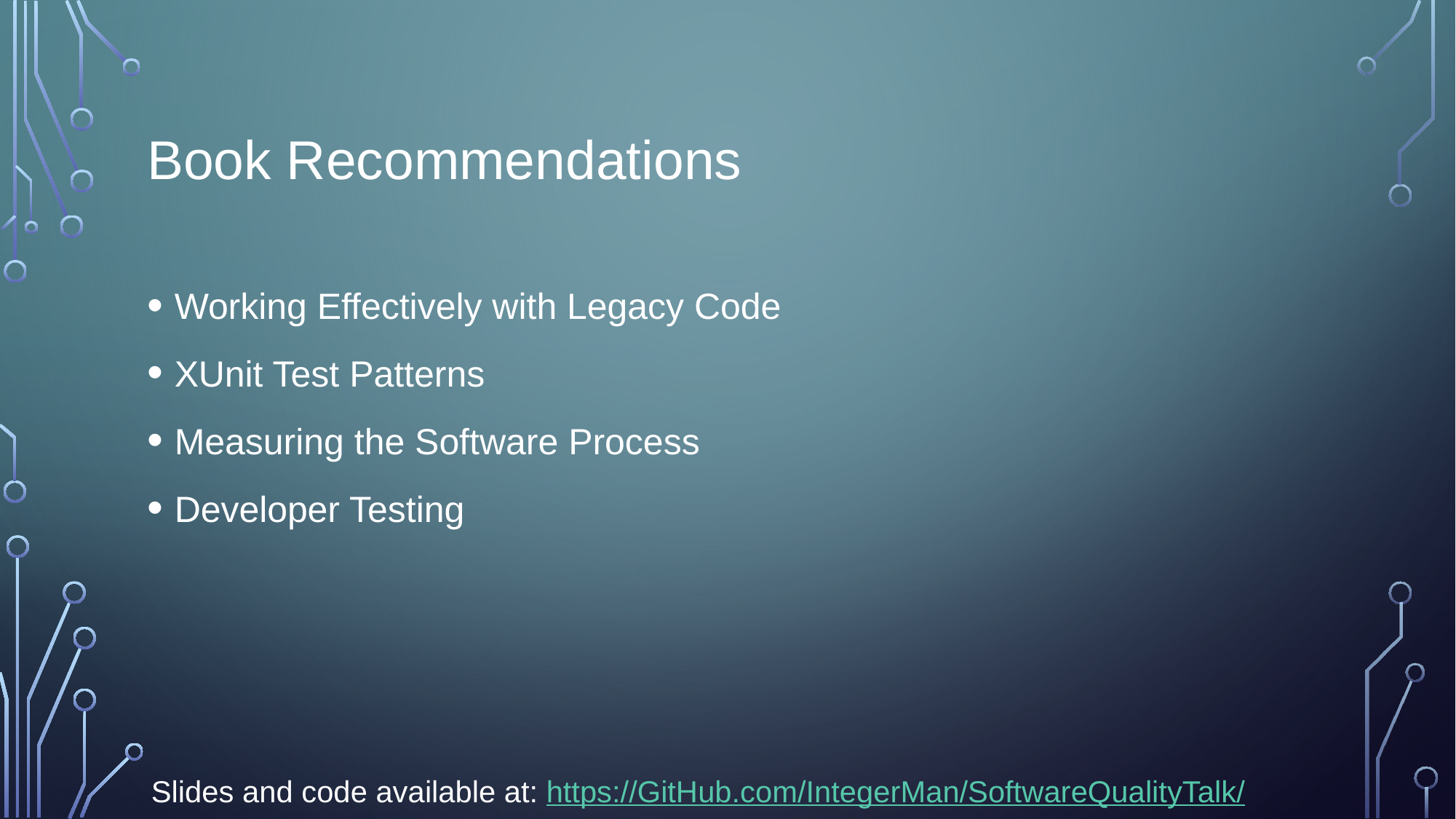

# Book Recommendations
Working Effectively with Legacy Code
XUnit Test Patterns
Measuring the Software Process
Developer Testing
Slides and code available at: https://GitHub.com/IntegerMan/SoftwareQualityTalk/